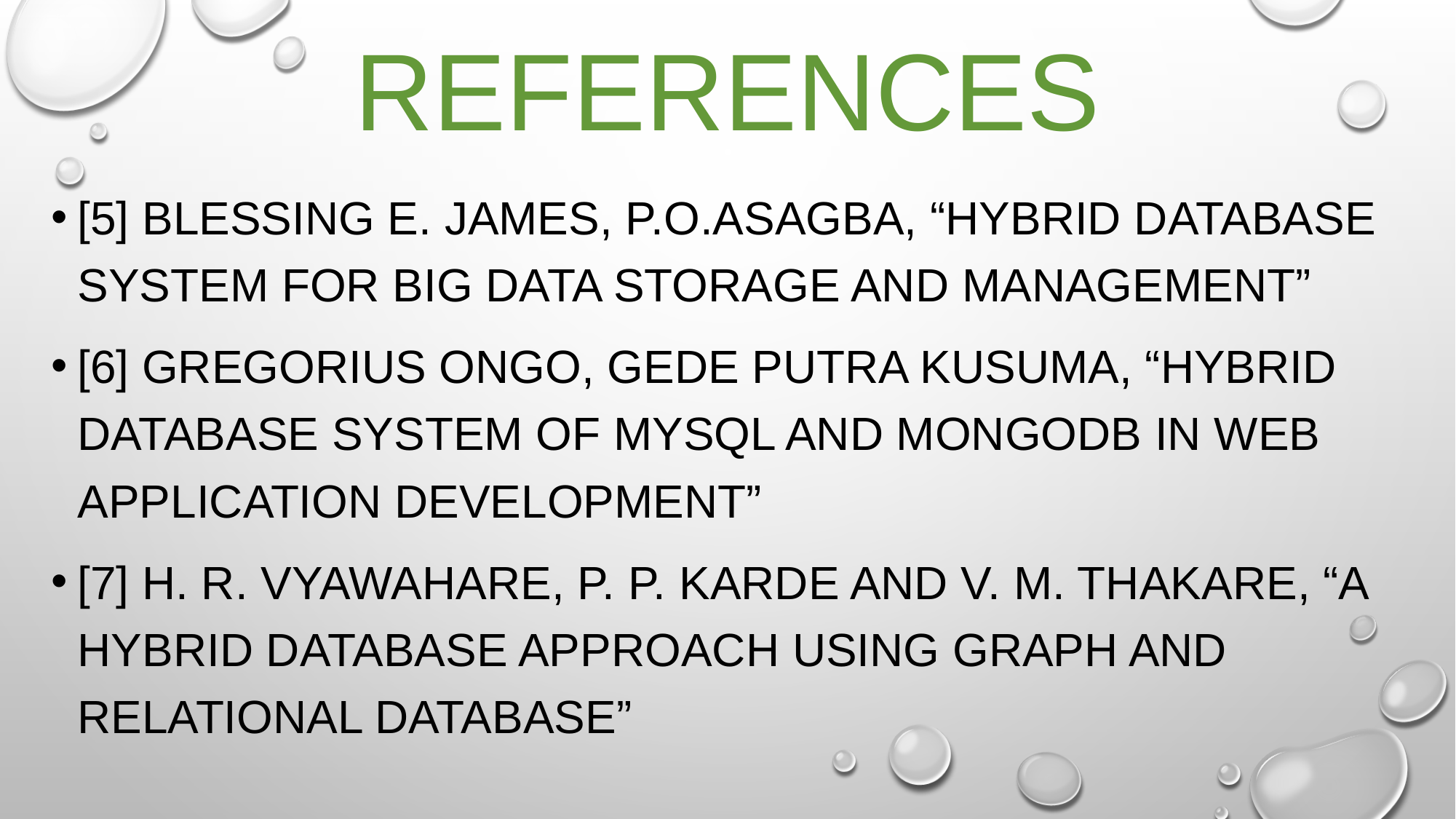

# References
[5] Blessing E. James, P.O.Asagba, “Hybrid Database System For Big Data Storage And Management”
[6] Gregorius Ongo, Gede Putra Kusuma, “Hybrid Database System of MySQL and MongoDB in Web Application Development”
[7] H. R. Vyawahare, P. P. Karde and V. M. Thakare, “A Hybrid Database Approach Using Graph and Relational Database”